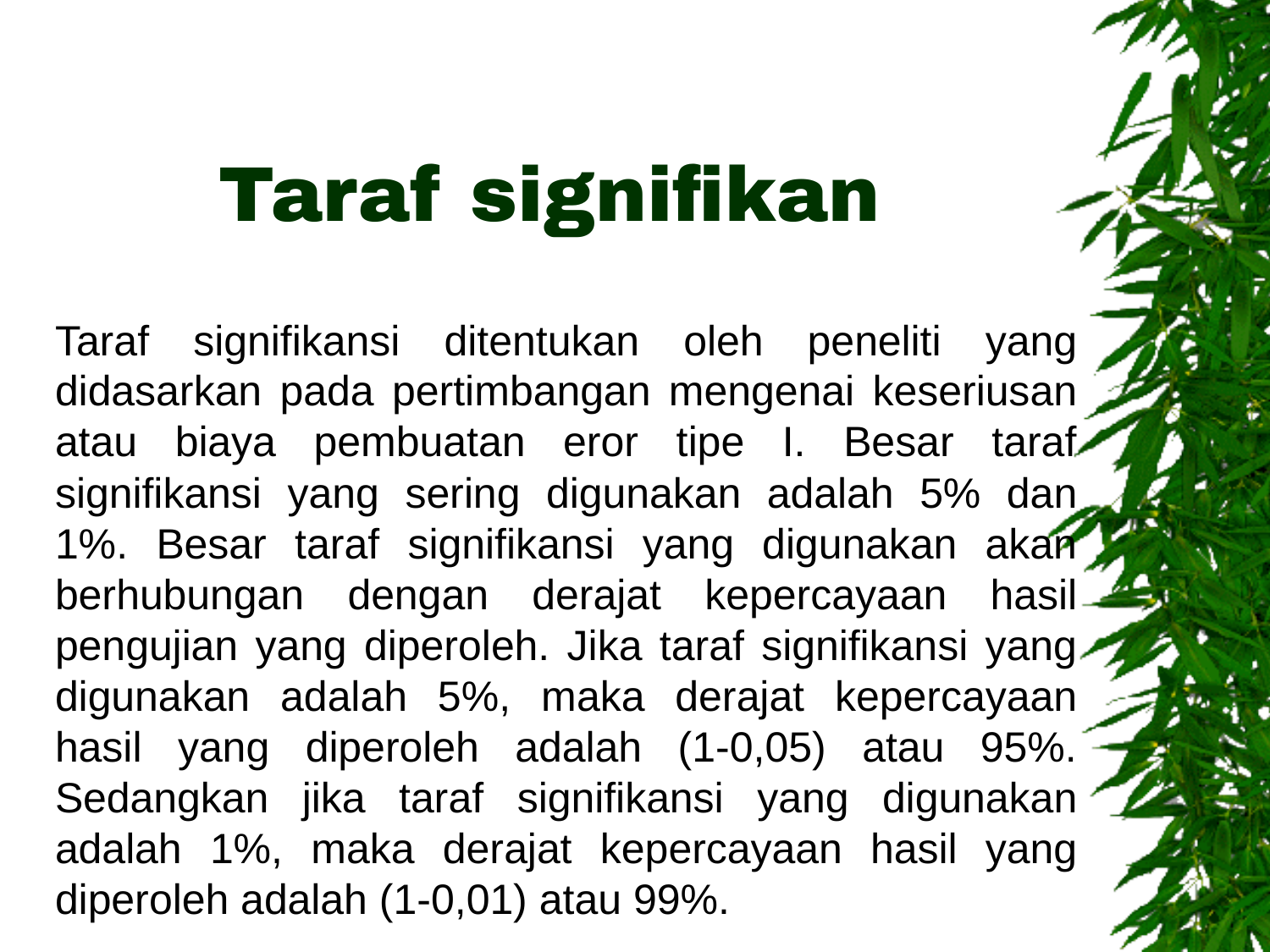

# Taraf signifikan
Taraf signifikansi ditentukan oleh peneliti yang didasarkan pada pertimbangan mengenai keseriusan atau biaya pembuatan eror tipe I. Besar taraf signifikansi yang sering digunakan adalah 5% dan 1%. Besar taraf signifikansi yang digunakan akan berhubungan dengan derajat kepercayaan hasil pengujian yang diperoleh. Jika taraf signifikansi yang digunakan adalah 5%, maka derajat kepercayaan hasil yang diperoleh adalah (1-0,05) atau 95%. Sedangkan jika taraf signifikansi yang digunakan adalah 1%, maka derajat kepercayaan hasil yang diperoleh adalah (1-0,01) atau 99%.